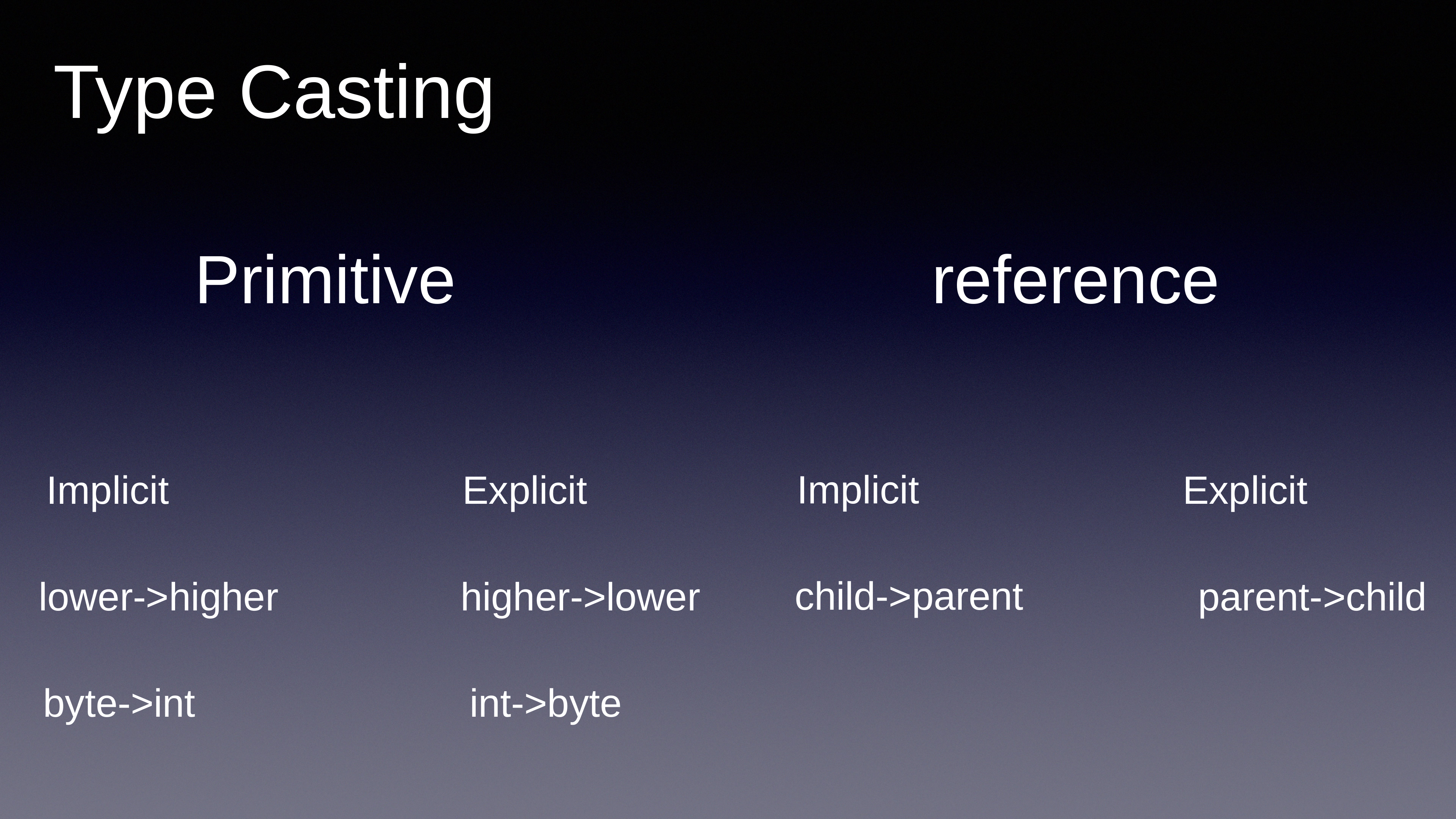

Type Casting
Primitive
reference
Implicit
Implicit
Explicit
Explicit
child->parent
lower->higher
higher->lower
parent->child
byte->int
int->byte